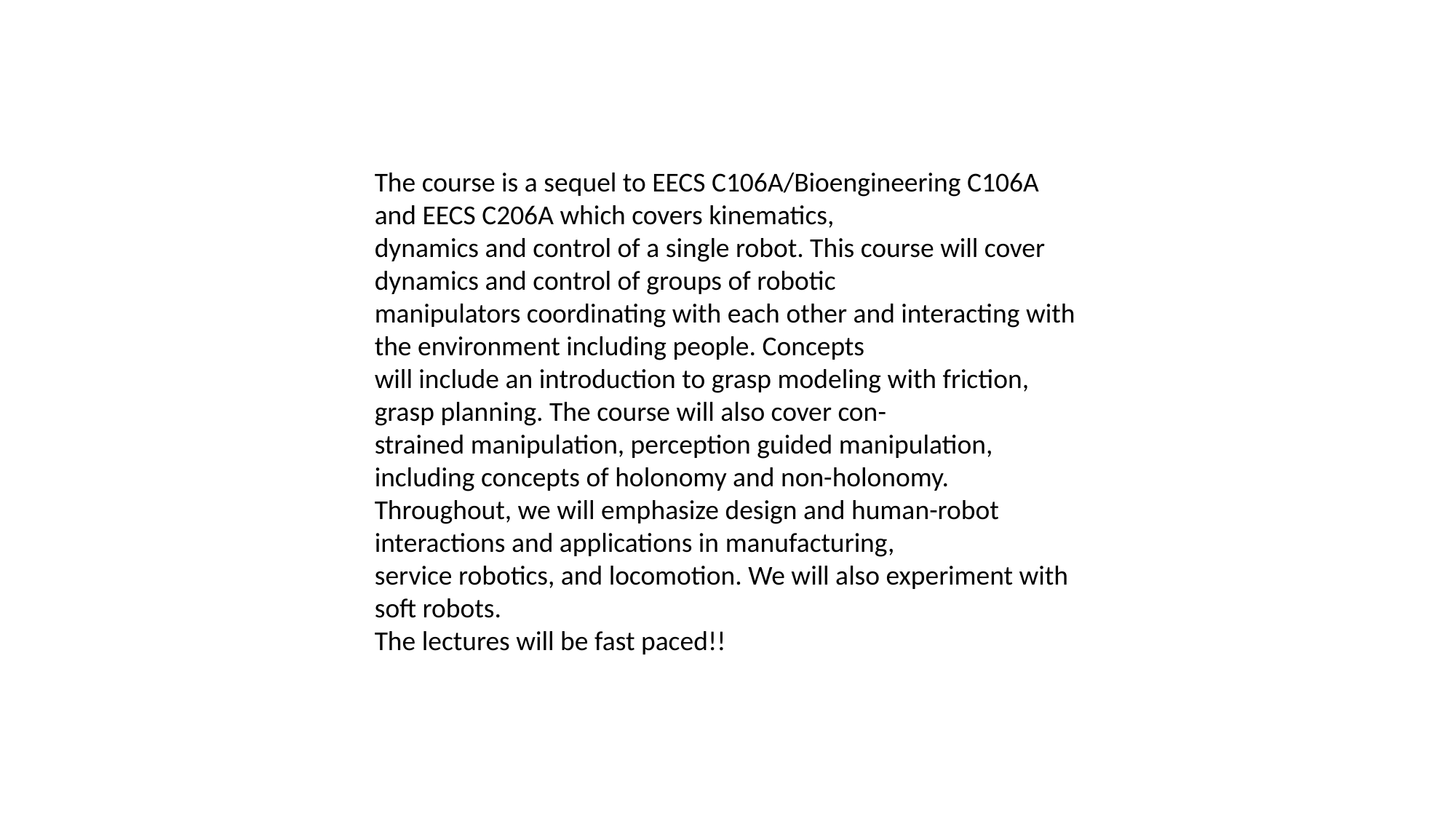

The course is a sequel to EECS C106A/Bioengineering C106A and EECS C206A which covers kinematics,
dynamics and control of a single robot. This course will cover dynamics and control of groups of robotic
manipulators coordinating with each other and interacting with the environment including people. Concepts
will include an introduction to grasp modeling with friction, grasp planning. The course will also cover con-
strained manipulation, perception guided manipulation, including concepts of holonomy and non-holonomy.
Throughout, we will emphasize design and human-robot interactions and applications in manufacturing,
service robotics, and locomotion. We will also experiment with soft robots.
The lectures will be fast paced!!